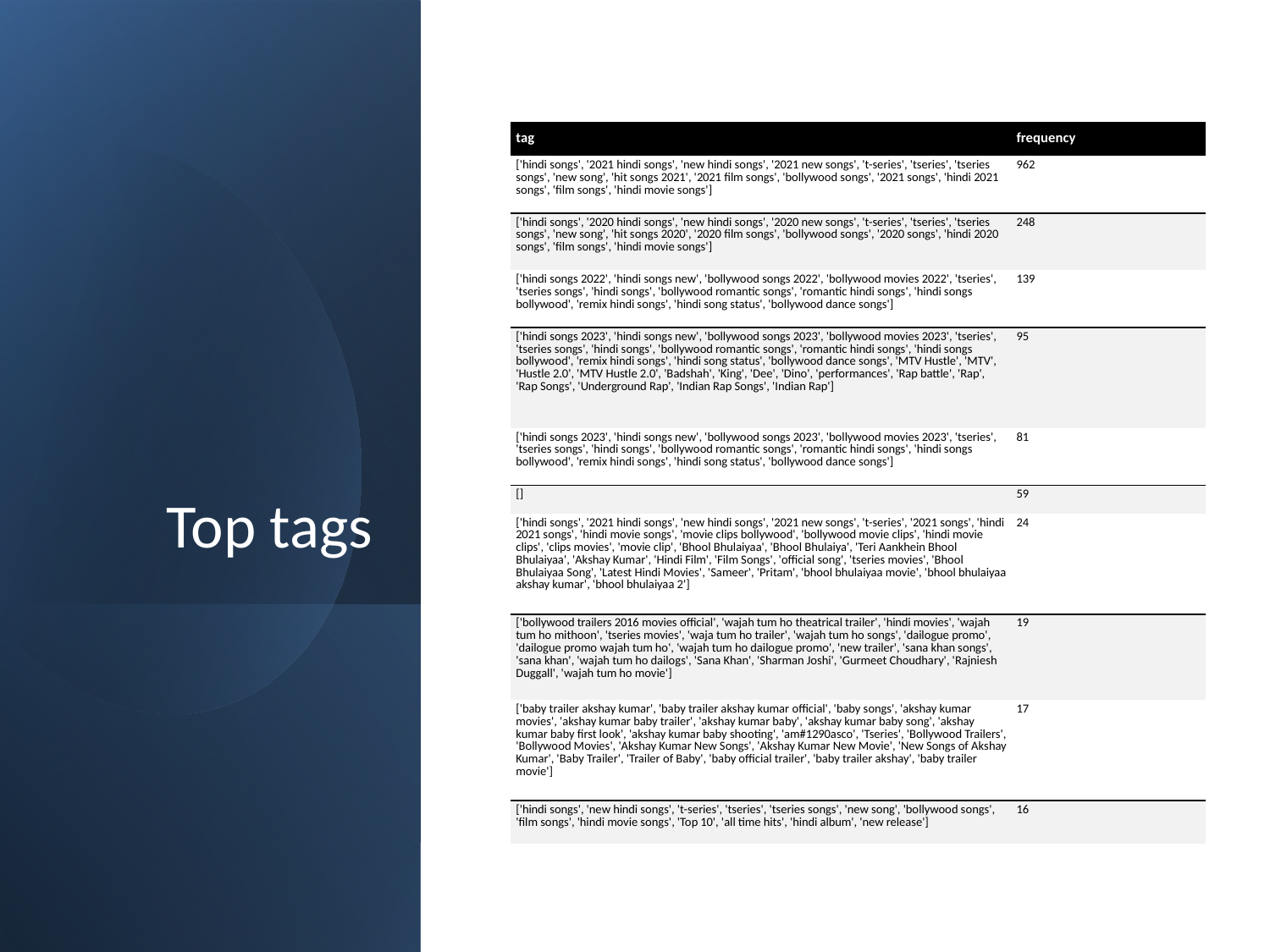

| tag | frequency |
| --- | --- |
| ['hindi songs', '2021 hindi songs', 'new hindi songs', '2021 new songs', 't-series', 'tseries', 'tseries songs', 'new song', 'hit songs 2021', '2021 film songs', 'bollywood songs', '2021 songs', 'hindi 2021 songs', 'film songs', 'hindi movie songs'] | 962 |
| ['hindi songs', '2020 hindi songs', 'new hindi songs', '2020 new songs', 't-series', 'tseries', 'tseries songs', 'new song', 'hit songs 2020', '2020 film songs', 'bollywood songs', '2020 songs', 'hindi 2020 songs', 'film songs', 'hindi movie songs'] | 248 |
| ['hindi songs 2022', 'hindi songs new', 'bollywood songs 2022', 'bollywood movies 2022', 'tseries', 'tseries songs', 'hindi songs', 'bollywood romantic songs', 'romantic hindi songs', 'hindi songs bollywood', 'remix hindi songs', 'hindi song status', 'bollywood dance songs'] | 139 |
| ['hindi songs 2023', 'hindi songs new', 'bollywood songs 2023', 'bollywood movies 2023', 'tseries', 'tseries songs', 'hindi songs', 'bollywood romantic songs', 'romantic hindi songs', 'hindi songs bollywood', 'remix hindi songs', 'hindi song status', 'bollywood dance songs', 'MTV Hustle', 'MTV', 'Hustle 2.0', 'MTV Hustle 2.0', 'Badshah', 'King', 'Dee', 'Dino', 'performances', 'Rap battle', 'Rap', 'Rap Songs', 'Underground Rap', 'Indian Rap Songs', 'Indian Rap'] | 95 |
| ['hindi songs 2023', 'hindi songs new', 'bollywood songs 2023', 'bollywood movies 2023', 'tseries', 'tseries songs', 'hindi songs', 'bollywood romantic songs', 'romantic hindi songs', 'hindi songs bollywood', 'remix hindi songs', 'hindi song status', 'bollywood dance songs'] | 81 |
| [] | 59 |
| ['hindi songs', '2021 hindi songs', 'new hindi songs', '2021 new songs', 't-series', '2021 songs', 'hindi 2021 songs', 'hindi movie songs', 'movie clips bollywood', 'bollywood movie clips', 'hindi movie clips', 'clips movies', 'movie clip', 'Bhool Bhulaiyaa', 'Bhool Bhulaiya', 'Teri Aankhein Bhool Bhulaiyaa', 'Akshay Kumar', 'Hindi Film', 'Film Songs', 'official song', 'tseries movies', 'Bhool Bhulaiyaa Song', 'Latest Hindi Movies', 'Sameer', 'Pritam', 'bhool bhulaiyaa movie', 'bhool bhulaiyaa akshay kumar', 'bhool bhulaiyaa 2'] | 24 |
| ['bollywood trailers 2016 movies official', 'wajah tum ho theatrical trailer', 'hindi movies', 'wajah tum ho mithoon', 'tseries movies', 'waja tum ho trailer', 'wajah tum ho songs', 'dailogue promo', 'dailogue promo wajah tum ho', 'wajah tum ho dailogue promo', 'new trailer', 'sana khan songs', 'sana khan', 'wajah tum ho dailogs', 'Sana Khan', 'Sharman Joshi', 'Gurmeet Choudhary', 'Rajniesh Duggall', 'wajah tum ho movie'] | 19 |
| ['baby trailer akshay kumar', 'baby trailer akshay kumar official', 'baby songs', 'akshay kumar movies', 'akshay kumar baby trailer', 'akshay kumar baby', 'akshay kumar baby song', 'akshay kumar baby first look', 'akshay kumar baby shooting', 'am#1290asco', 'Tseries', 'Bollywood Trailers', 'Bollywood Movies', 'Akshay Kumar New Songs', 'Akshay Kumar New Movie', 'New Songs of Akshay Kumar', 'Baby Trailer', 'Trailer of Baby', 'baby official trailer', 'baby trailer akshay', 'baby trailer movie'] | 17 |
| ['hindi songs', 'new hindi songs', 't-series', 'tseries', 'tseries songs', 'new song', 'bollywood songs', 'film songs', 'hindi movie songs', 'Top 10', 'all time hits', 'hindi album', 'new release'] | 16 |

# Top tags